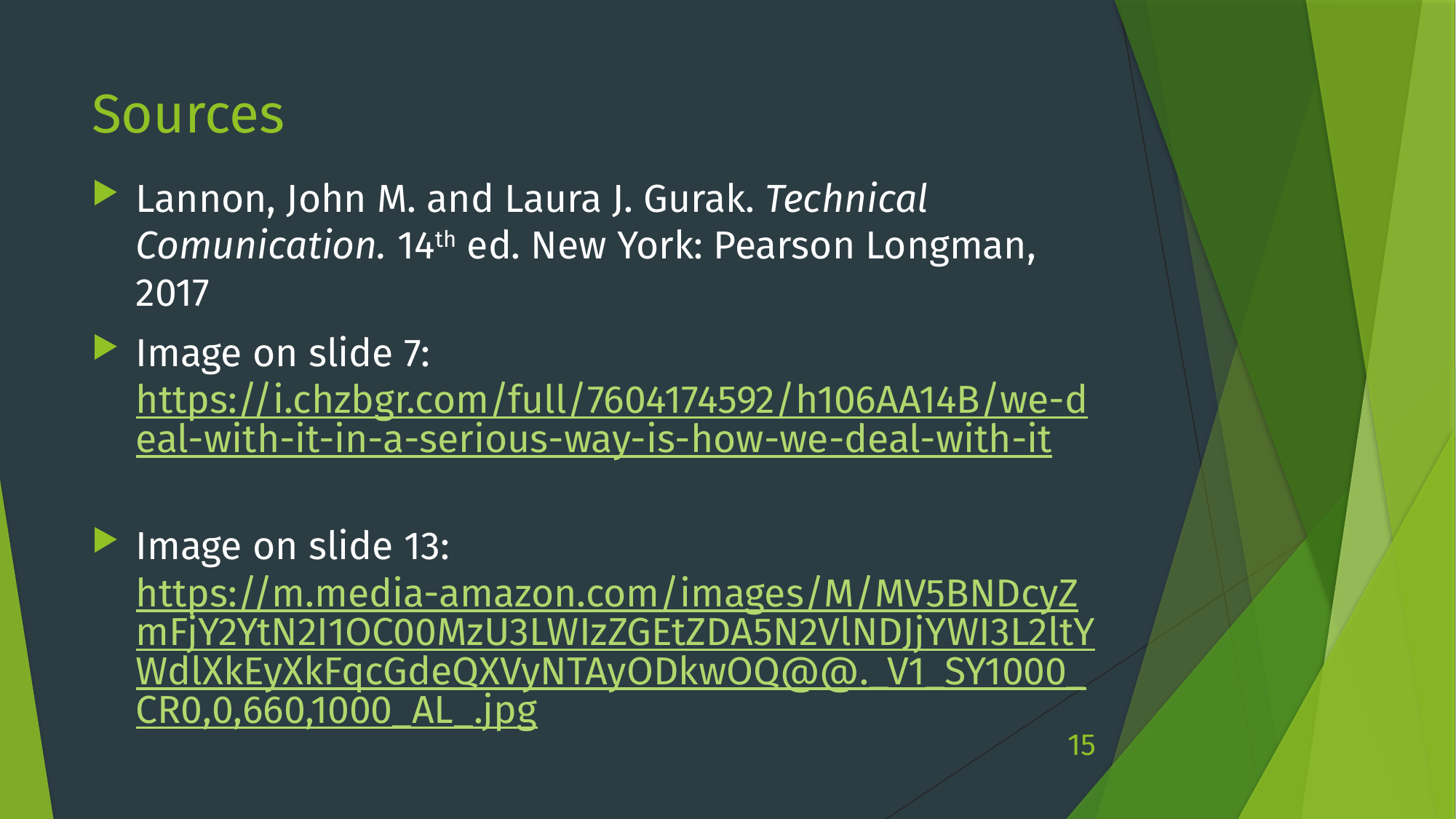

# Sources
Lannon, John M. and Laura J. Gurak. Technical Comunication. 14th ed. New York: Pearson Longman, 2017
Image on slide 7: https://i.chzbgr.com/full/7604174592/h106AA14B/we-deal-with-it-in-a-serious-way-is-how-we-deal-with-it
Image on slide 13: https://m.media-amazon.com/images/M/MV5BNDcyZmFjY2YtN2I1OC00MzU3LWIzZGEtZDA5N2VlNDJjYWI3L2ltYWdlXkEyXkFqcGdeQXVyNTAyODkwOQ@@._V1_SY1000_CR0,0,660,1000_AL_.jpg

15